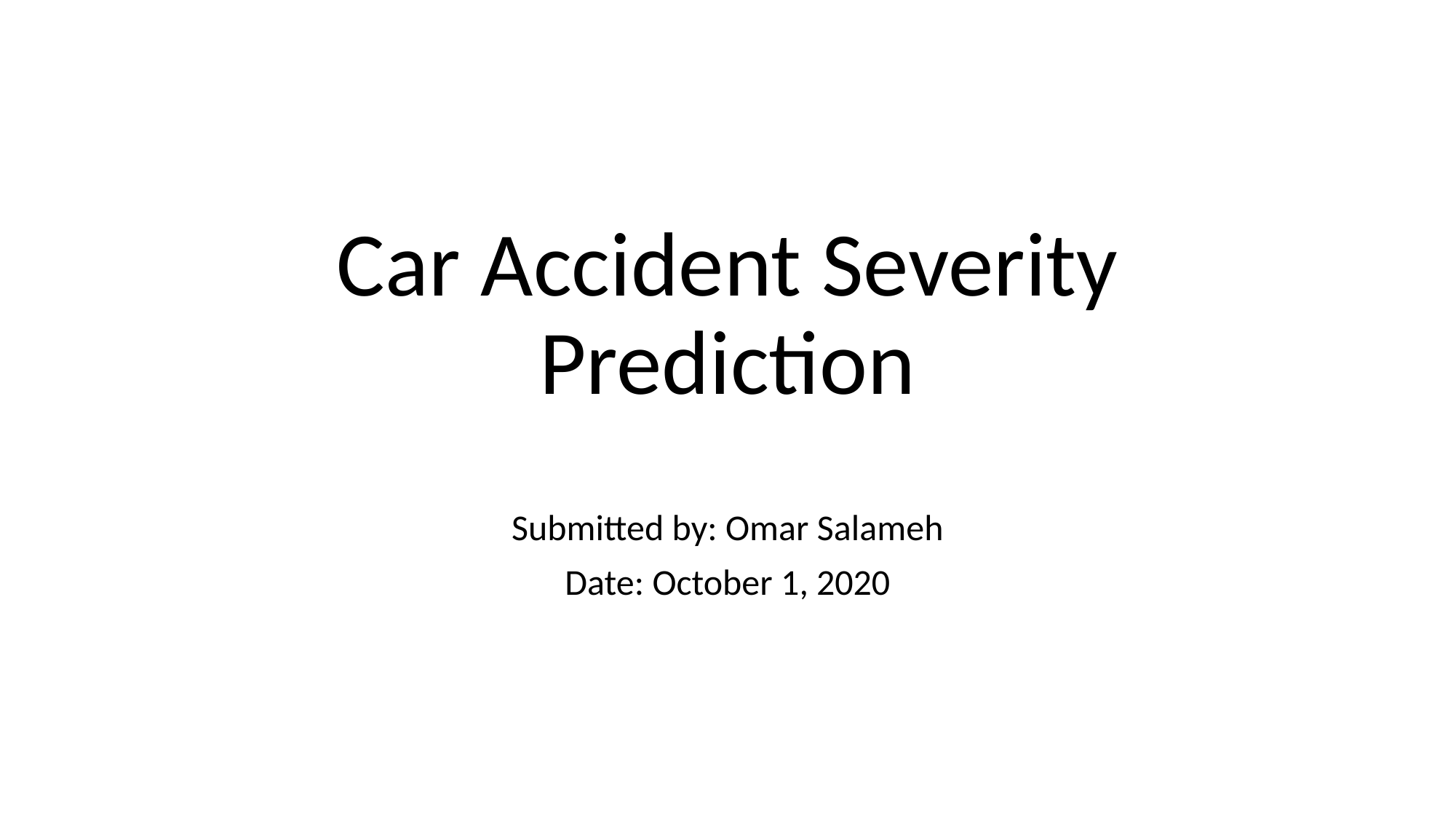

Car Accident Severity Prediction

Submitted by: Omar Salameh
Date: October 1, 2020